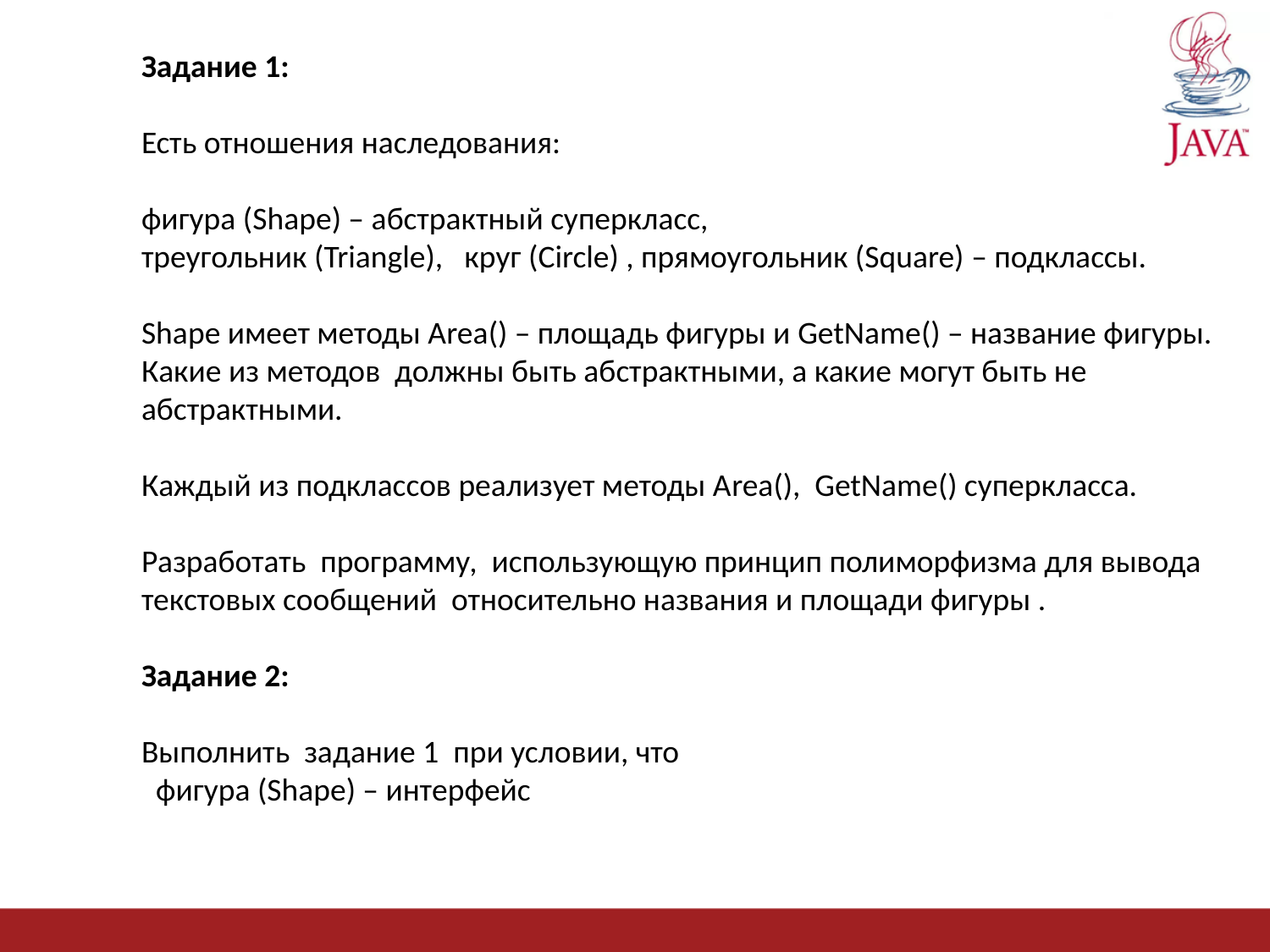

Задание 1:

Есть отношения наследования:

фигура (Shape) – абстрактный суперкласс,
треугольник (Triangle),   круг (Circle) , прямоугольник (Square) – подклассы.

Shape имеет методы Аrea() – площадь фигуры и GetName() – название фигуры.
Какие из методов  должны быть абстрактными, а какие могут быть не абстрактными.

Каждый из подклассов реализует методы Аrea(),  GetName() суперкласса.

Разработать  программу,  использующую принцип полиморфизма для вывода текстовых сообщений  относительно названия и площади фигуры .

Задание 2:

Выполнить  задание 1  при условии, что
  фигура (Shape) – интерфейс